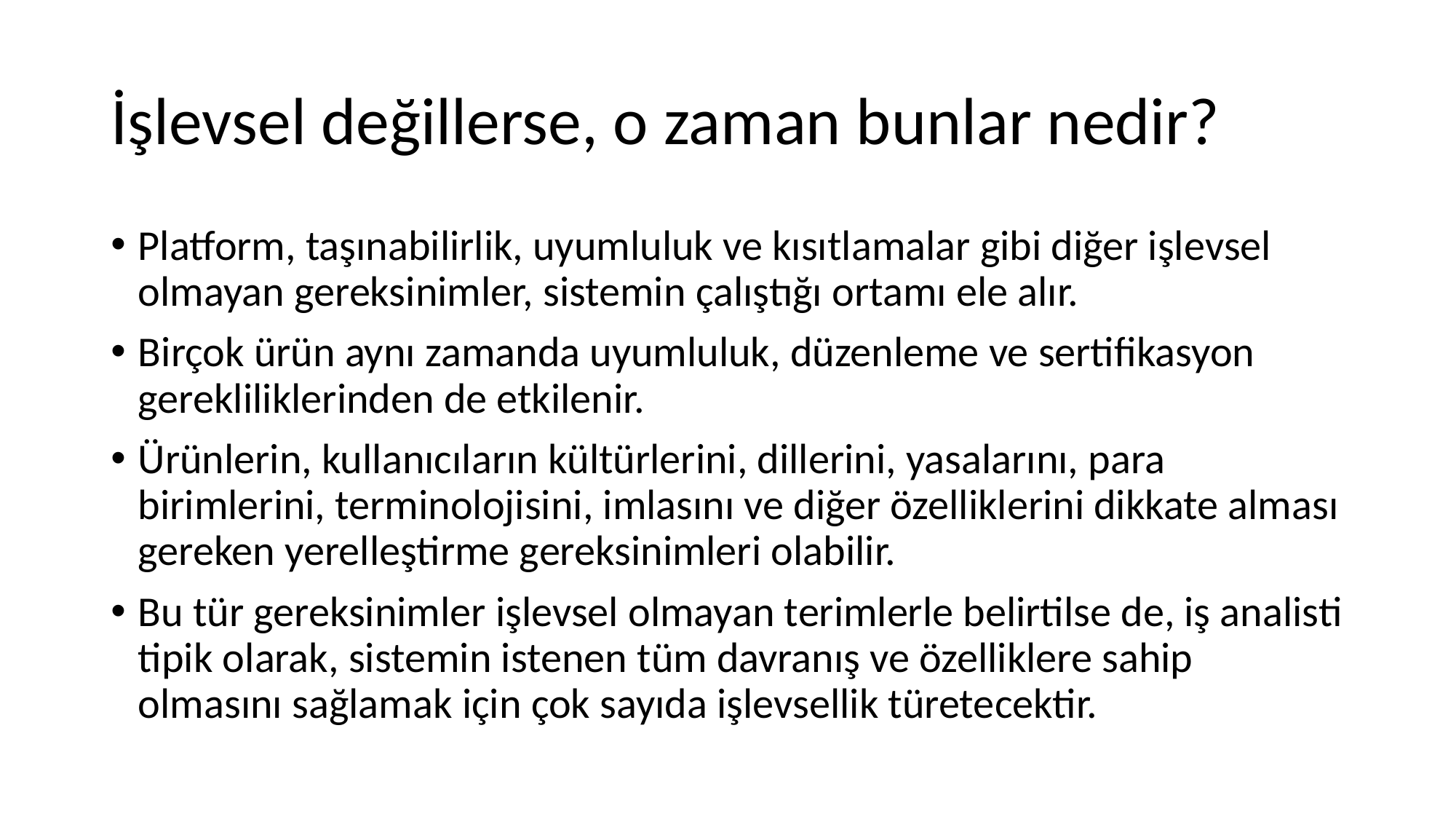

# İşlevsel değillerse, o zaman bunlar nedir?
Platform, taşınabilirlik, uyumluluk ve kısıtlamalar gibi diğer işlevsel olmayan gereksinimler, sistemin çalıştığı ortamı ele alır.
Birçok ürün aynı zamanda uyumluluk, düzenleme ve sertifikasyon gerekliliklerinden de etkilenir.
Ürünlerin, kullanıcıların kültürlerini, dillerini, yasalarını, para birimlerini, terminolojisini, imlasını ve diğer özelliklerini dikkate alması gereken yerelleştirme gereksinimleri olabilir.
Bu tür gereksinimler işlevsel olmayan terimlerle belirtilse de, iş analisti tipik olarak, sistemin istenen tüm davranış ve özelliklere sahip olmasını sağlamak için çok sayıda işlevsellik türetecektir.